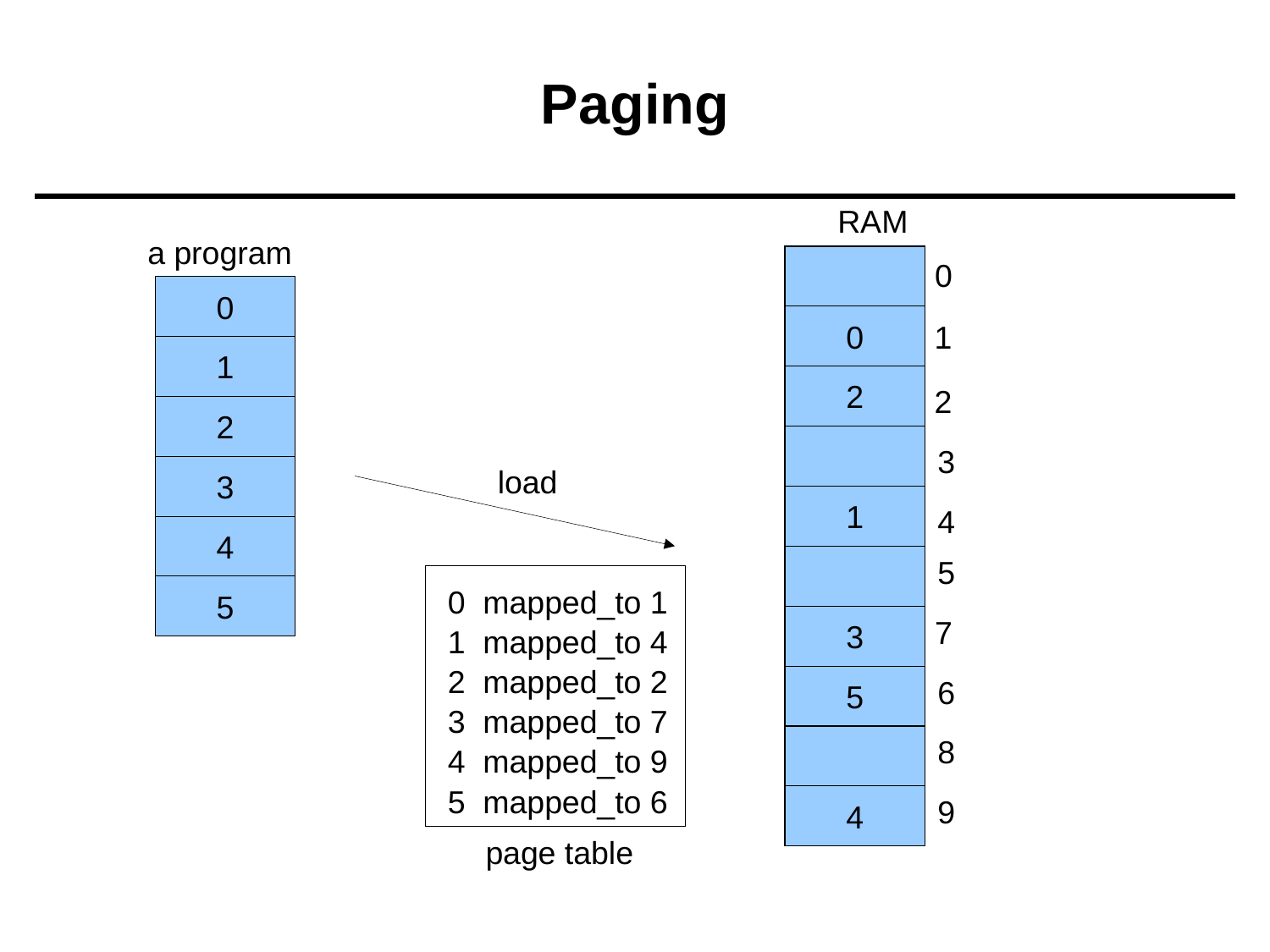

# Paging
RAM
a program

0

0

0
1
1

2
2
2

3

load
3

1

4
4

5

5
0  mapped_to 1

3
7
1  mapped_to 4
2  mapped_to 2

5
6
3  mapped_to 7

8
4  mapped_to 9
5  mapped_to 6

4
9
page table
32